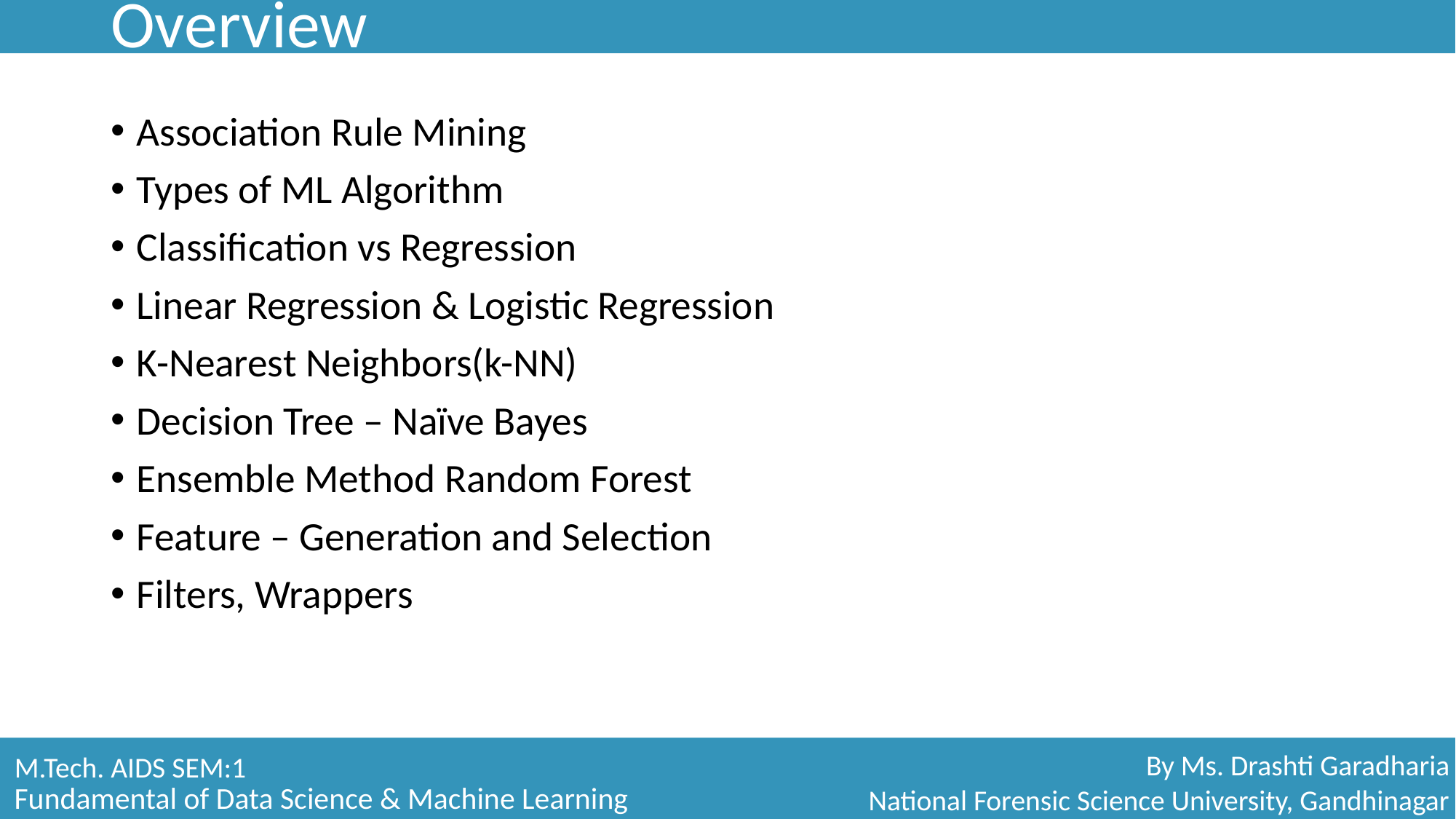

# Overview
Association Rule Mining
Types of ML Algorithm
Classification vs Regression
Linear Regression & Logistic Regression
K-Nearest Neighbors(k-NN)
Decision Tree – Naïve Bayes
Ensemble Method Random Forest
Feature – Generation and Selection
Filters, Wrappers